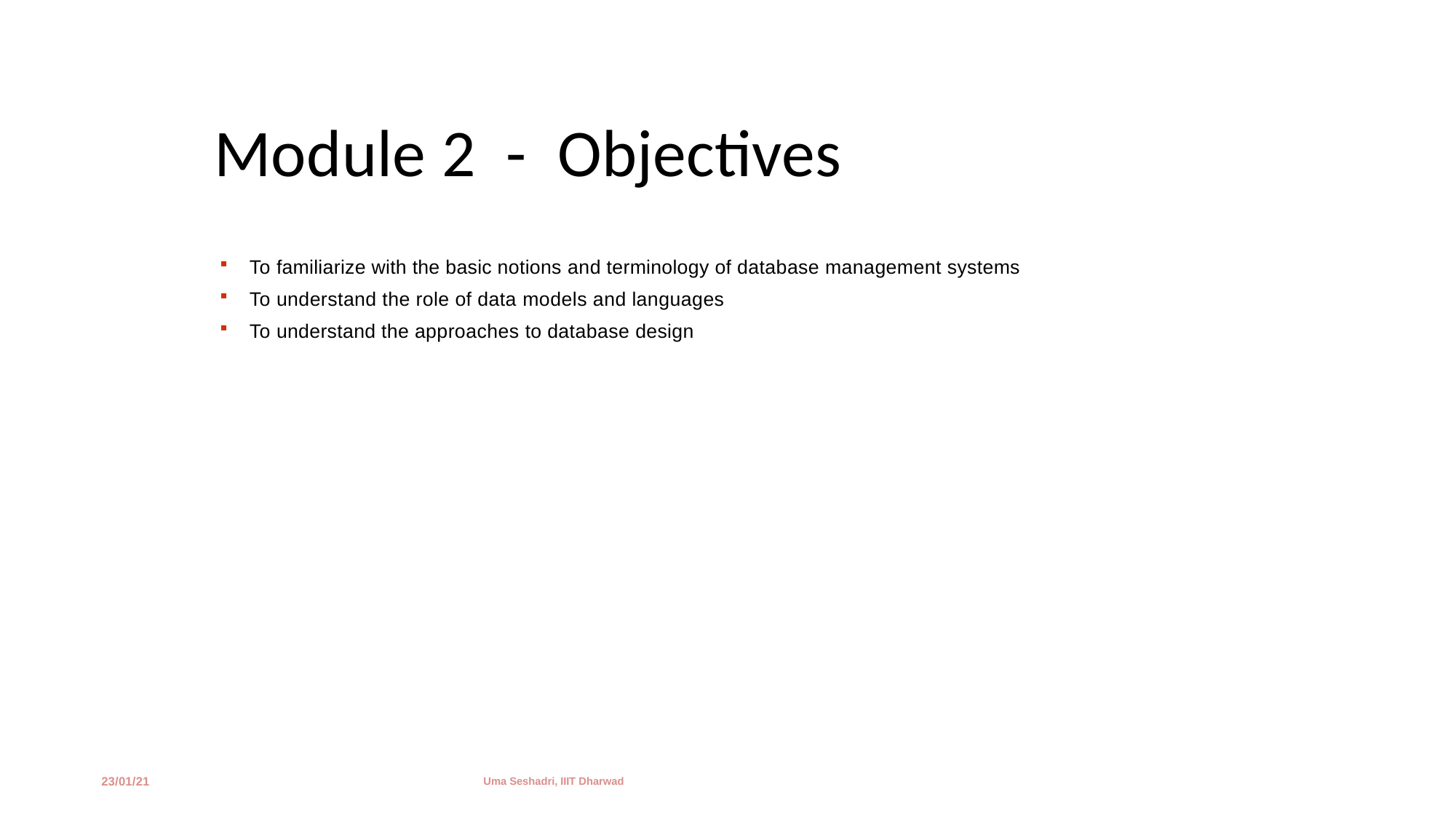

# Module 2  -  Objectives
To familiarize with the basic notions and terminology of database management systems
To understand the role of data models and languages
To understand the approaches to database design
23/01/21
Uma Seshadri, IIIT Dharwad